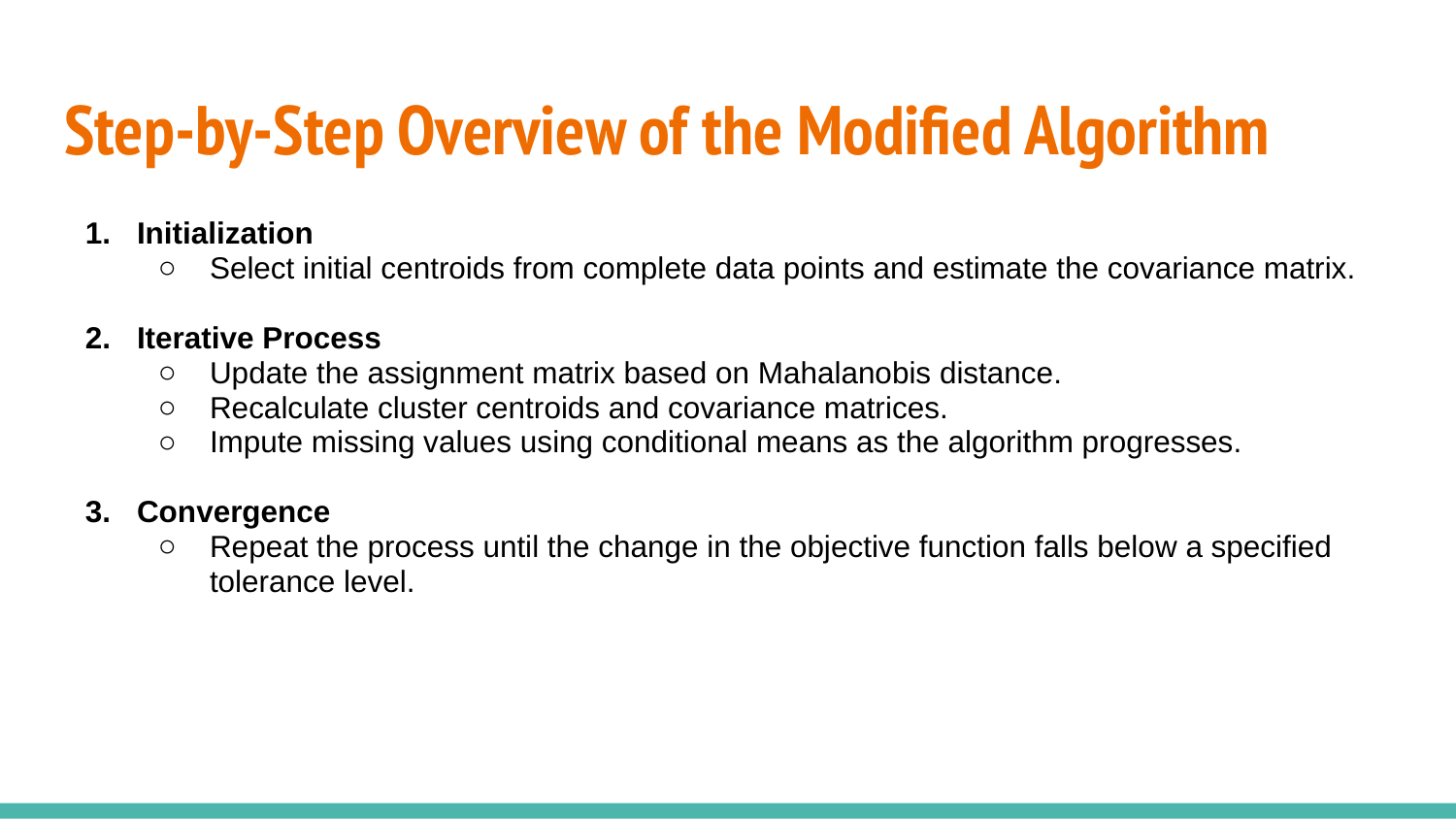

# Step-by-Step Overview of the Modified Algorithm
Initialization
Select initial centroids from complete data points and estimate the covariance matrix.
Iterative Process
Update the assignment matrix based on Mahalanobis distance.
Recalculate cluster centroids and covariance matrices.
Impute missing values using conditional means as the algorithm progresses.
Convergence
Repeat the process until the change in the objective function falls below a specified tolerance level.